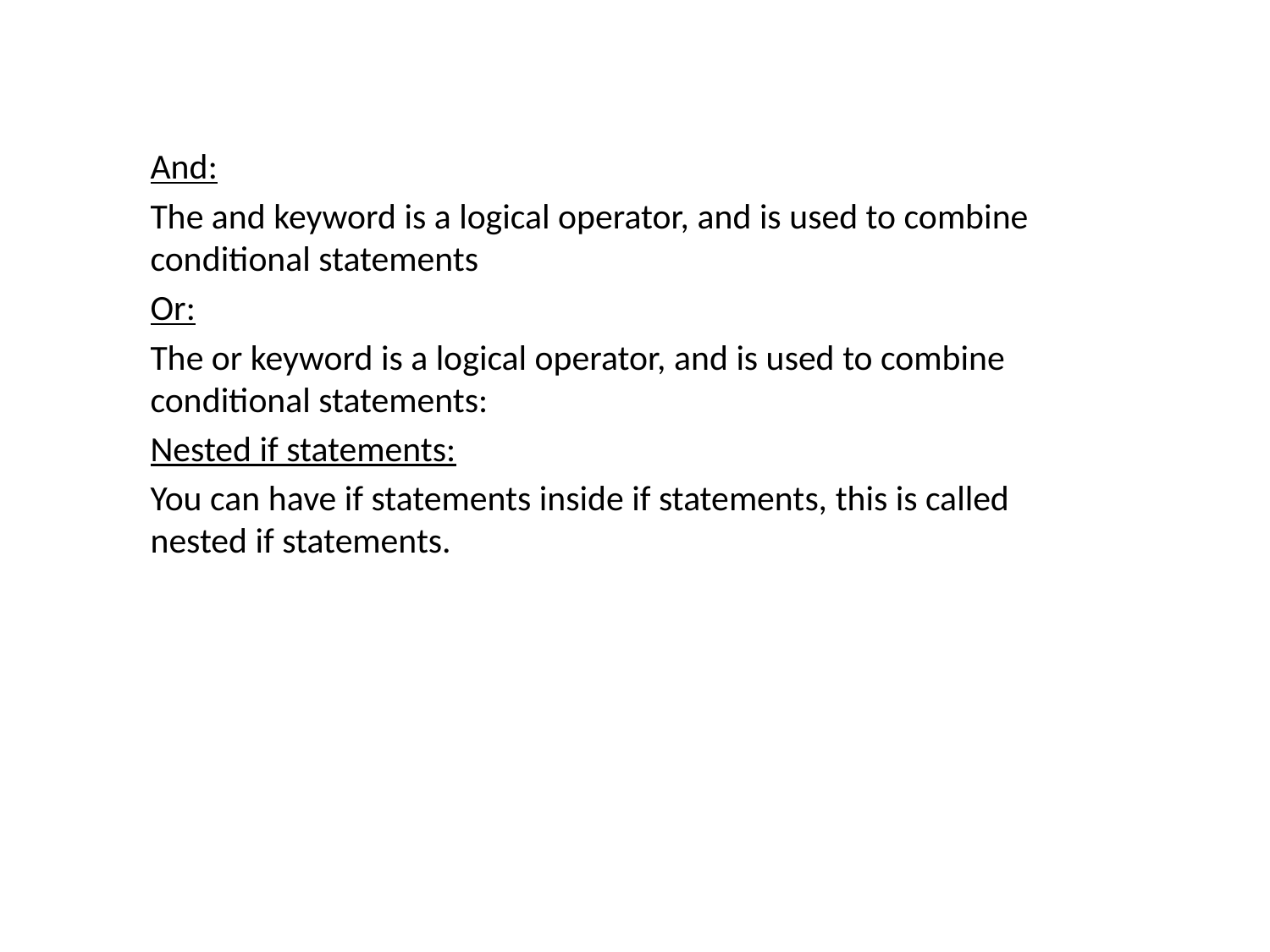

#
And:
The and keyword is a logical operator, and is used to combine conditional statements
Or:
The or keyword is a logical operator, and is used to combine conditional statements:
Nested if statements:
You can have if statements inside if statements, this is called nested if statements.